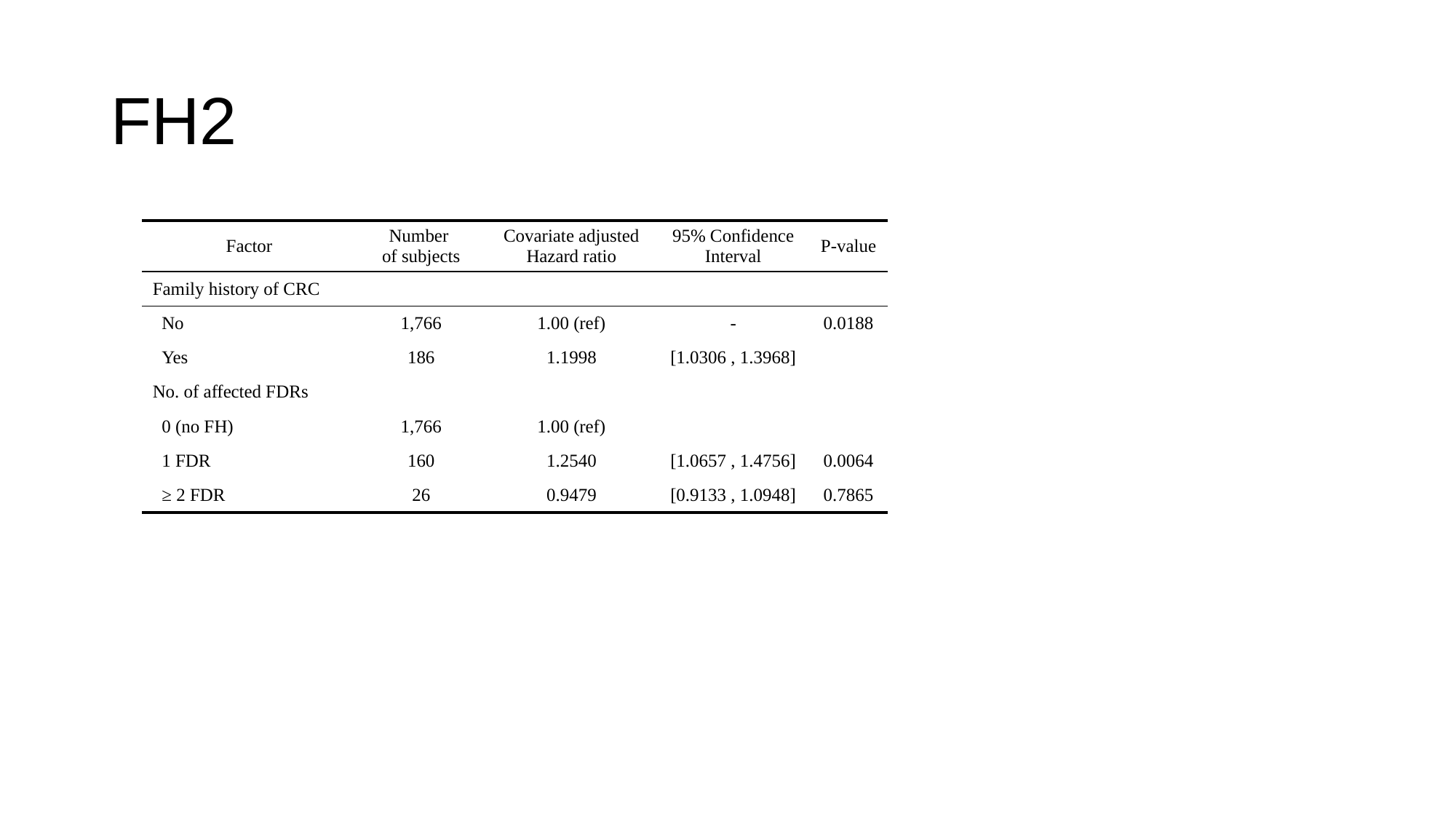

# FH2
| Factor | Number of subjects | Covariate adjusted Hazard ratio | 95% Confidence Interval | P-value |
| --- | --- | --- | --- | --- |
| Family history of CRC |  |  |  |  |
| No | 1,766 | 1.00 (ref) | - | 0.0188 |
| Yes | 186 | 1.1998 | [1.0306 , 1.3968] |  |
| No. of affected FDRs |  |  |  |  |
| 0 (no FH) | 1,766 | 1.00 (ref) |  |  |
| 1 FDR | 160 | 1.2540 | [1.0657 , 1.4756] | 0.0064 |
| ≥ 2 FDR | 26 | 0.9479 | [0.9133 , 1.0948] | 0.7865 |